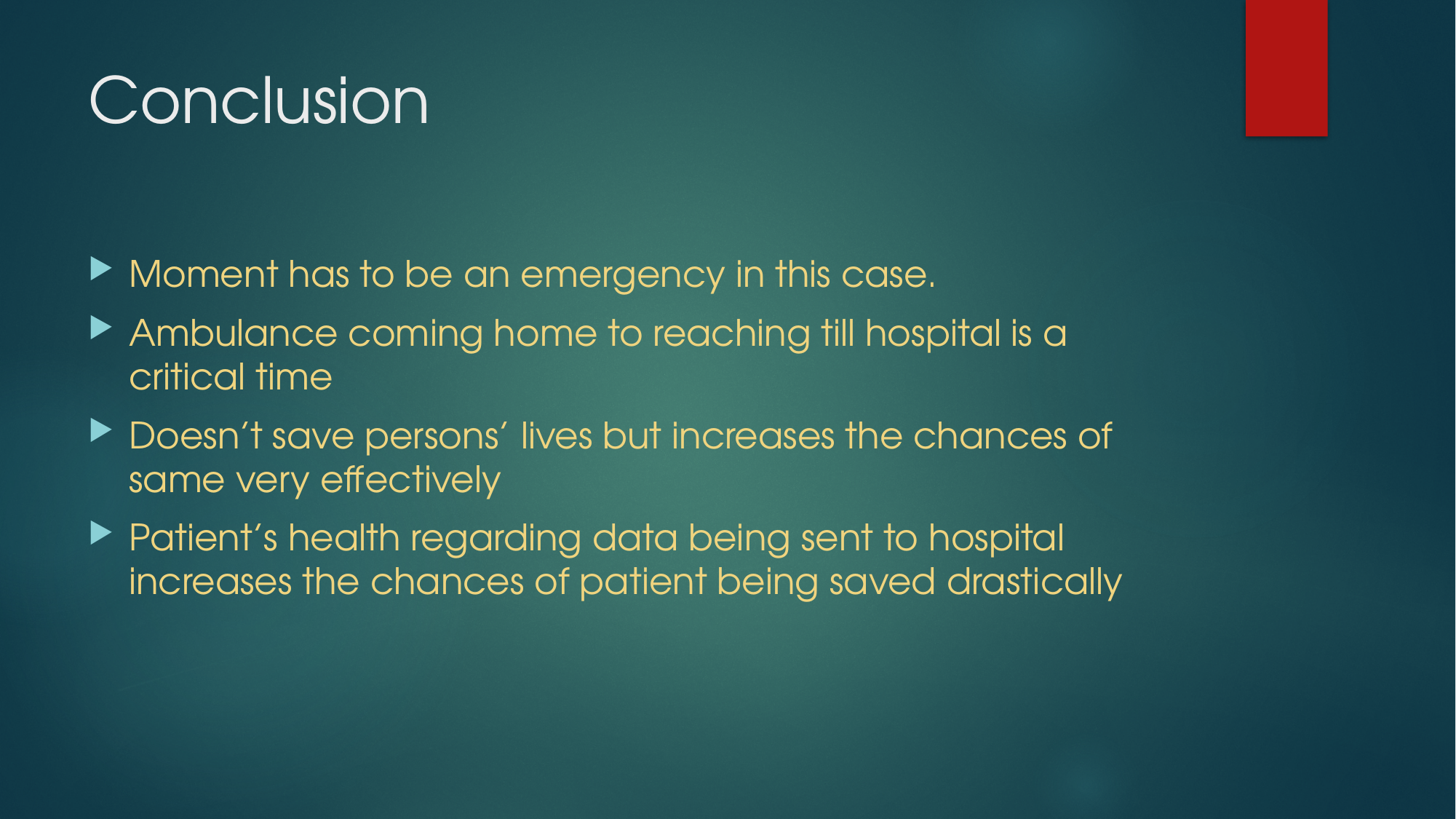

# Conclusion
Moment has to be an emergency in this case.
Ambulance coming home to reaching till hospital is a critical time
Doesn’t save persons’ lives but increases the chances of same very effectively
Patient’s health regarding data being sent to hospital increases the chances of patient being saved drastically